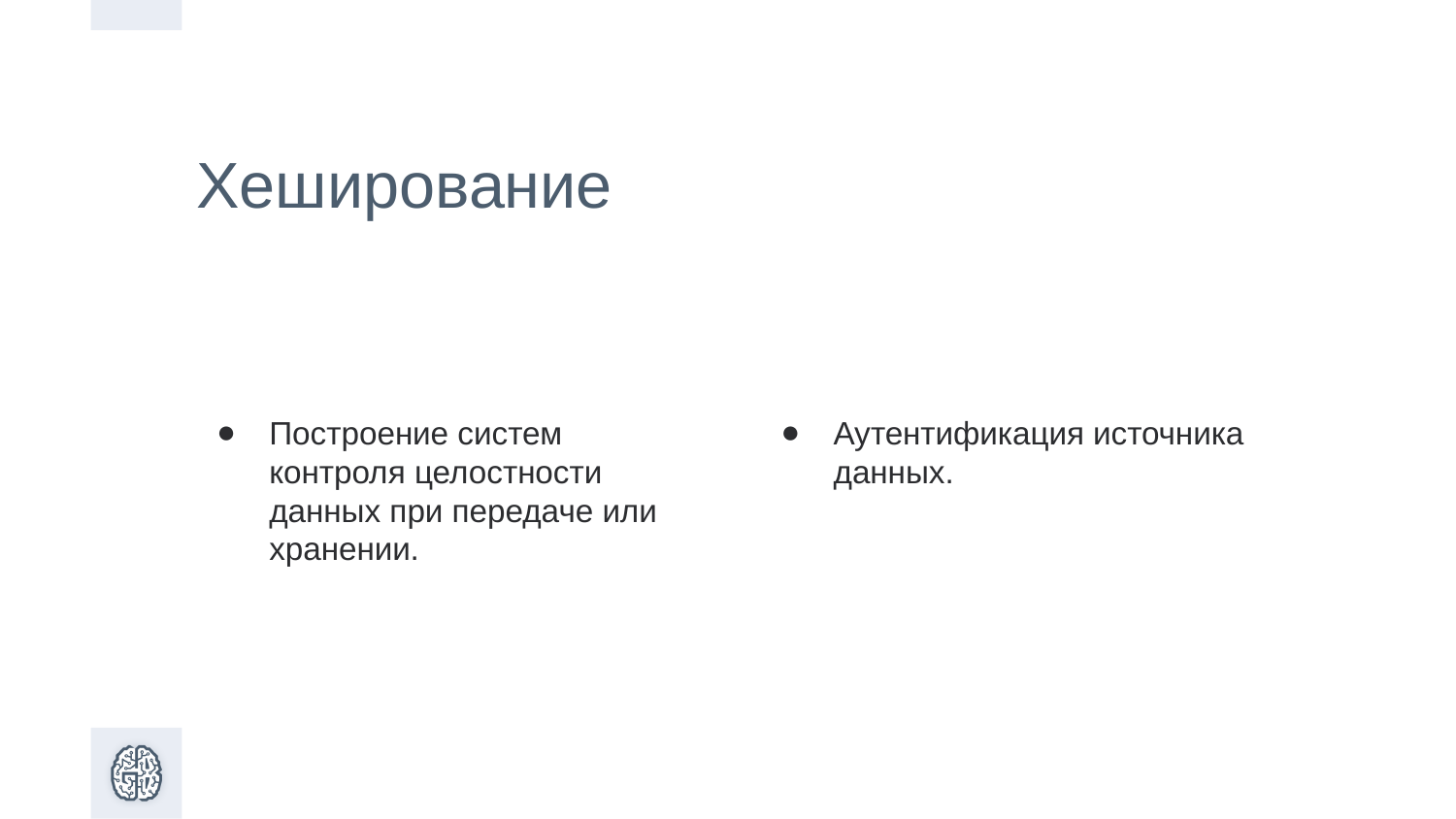

Хеширование
Построение систем контроля целостности данных при передаче или хранении.
Аутентификация источника данных.